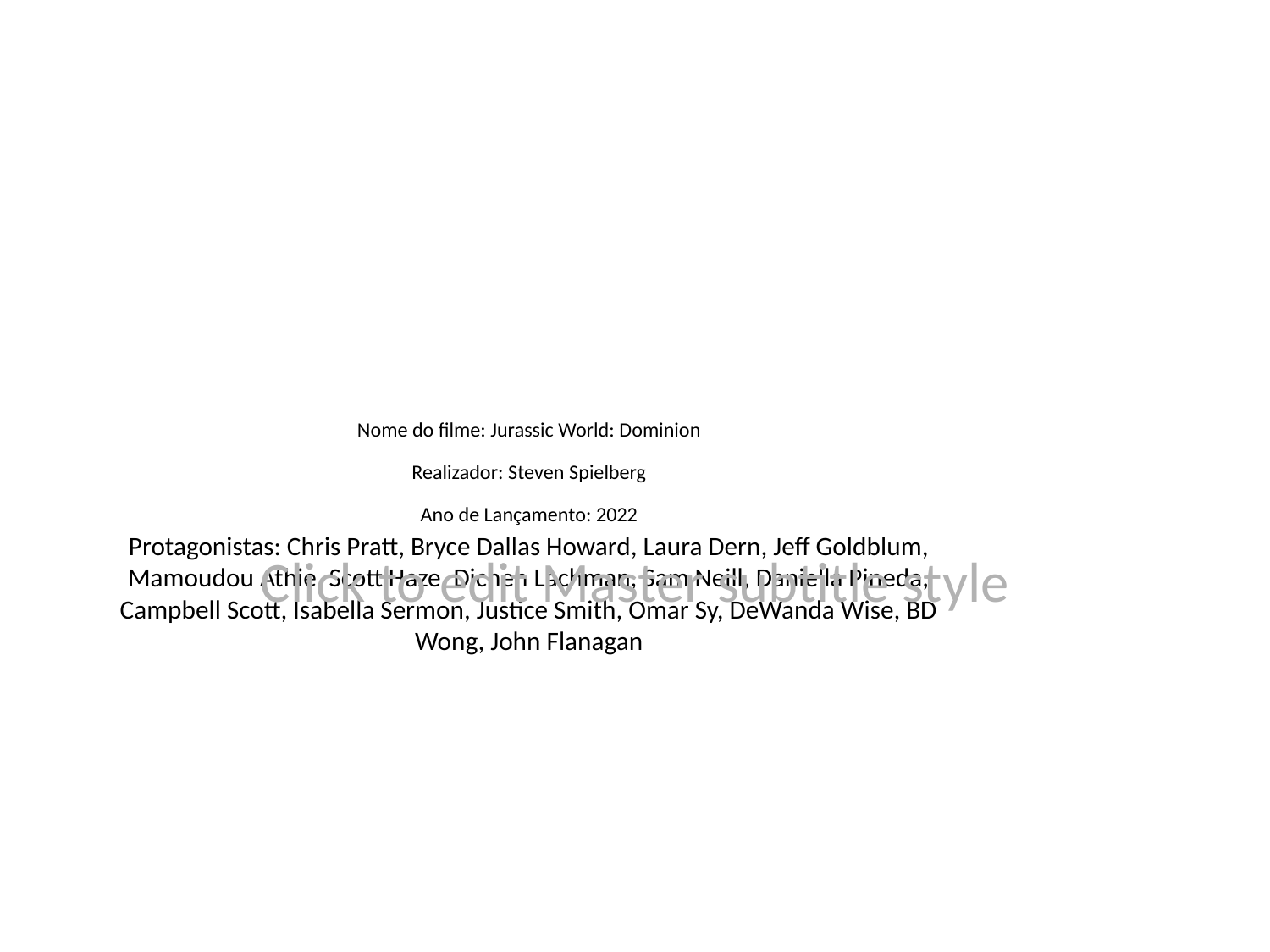

# Nome do filme: Jurassic World: Dominion
Realizador: Steven Spielberg
Ano de Lançamento: 2022
Protagonistas: Chris Pratt, Bryce Dallas Howard, Laura Dern, Jeff Goldblum, Mamoudou Athie, Scott Haze, Dichen Lachman, Sam Neill, Daniella Pineda, Campbell Scott, Isabella Sermon, Justice Smith, Omar Sy, DeWanda Wise, BD Wong, John Flanagan
Click to edit Master subtitle style